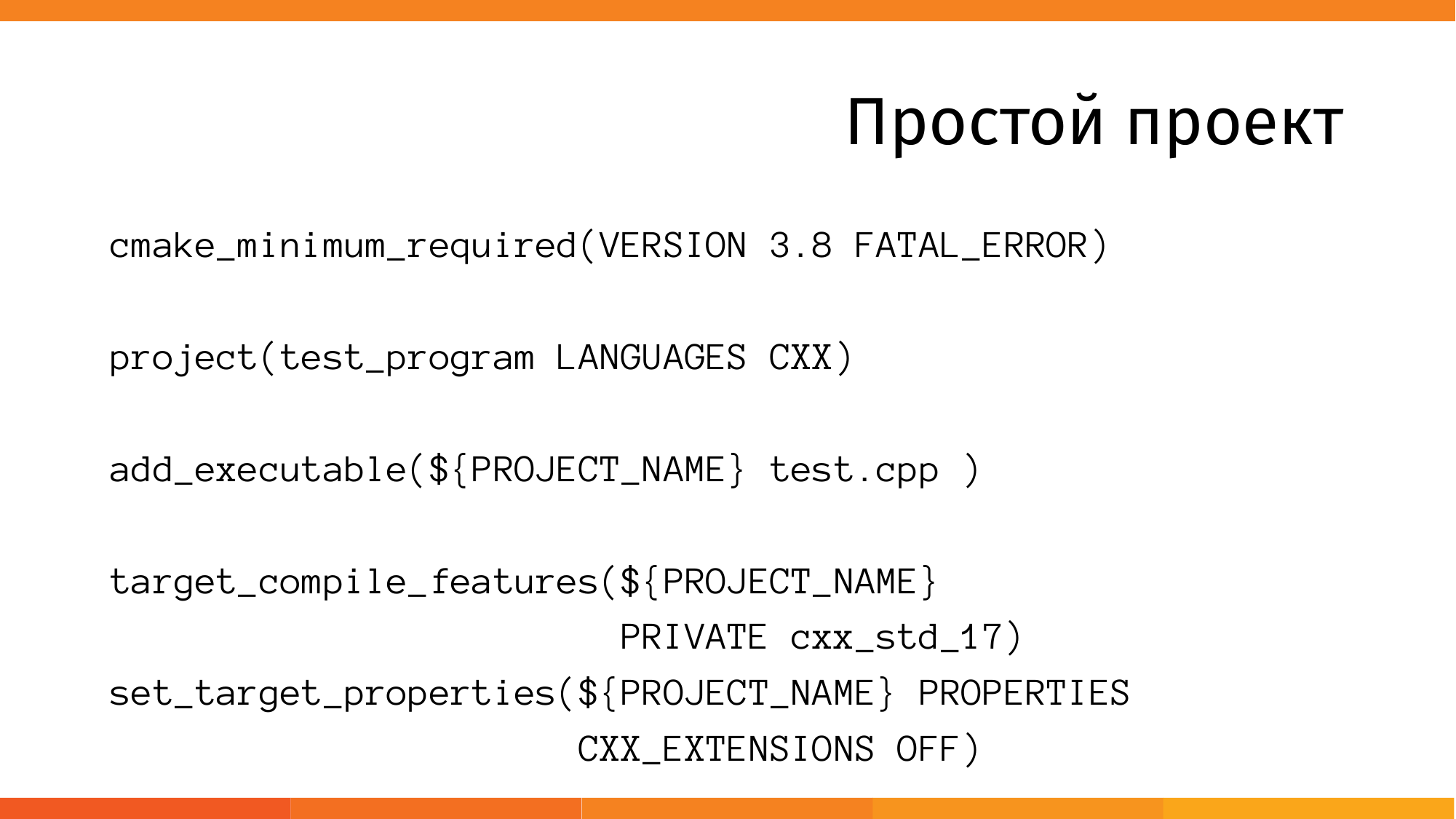

# Простой проект
cmake_minimum_required(VERSION 3.8 FATAL_ERROR)

project(test_program LANGUAGES CXX)

add_executable(${PROJECT_NAME} test.cpp )

target_compile_features(${PROJECT_NAME}
                        PRIVATE cxx_std_17)
set_target_properties(${PROJECT_NAME} PROPERTIES
                      CXX_EXTENSIONS OFF)